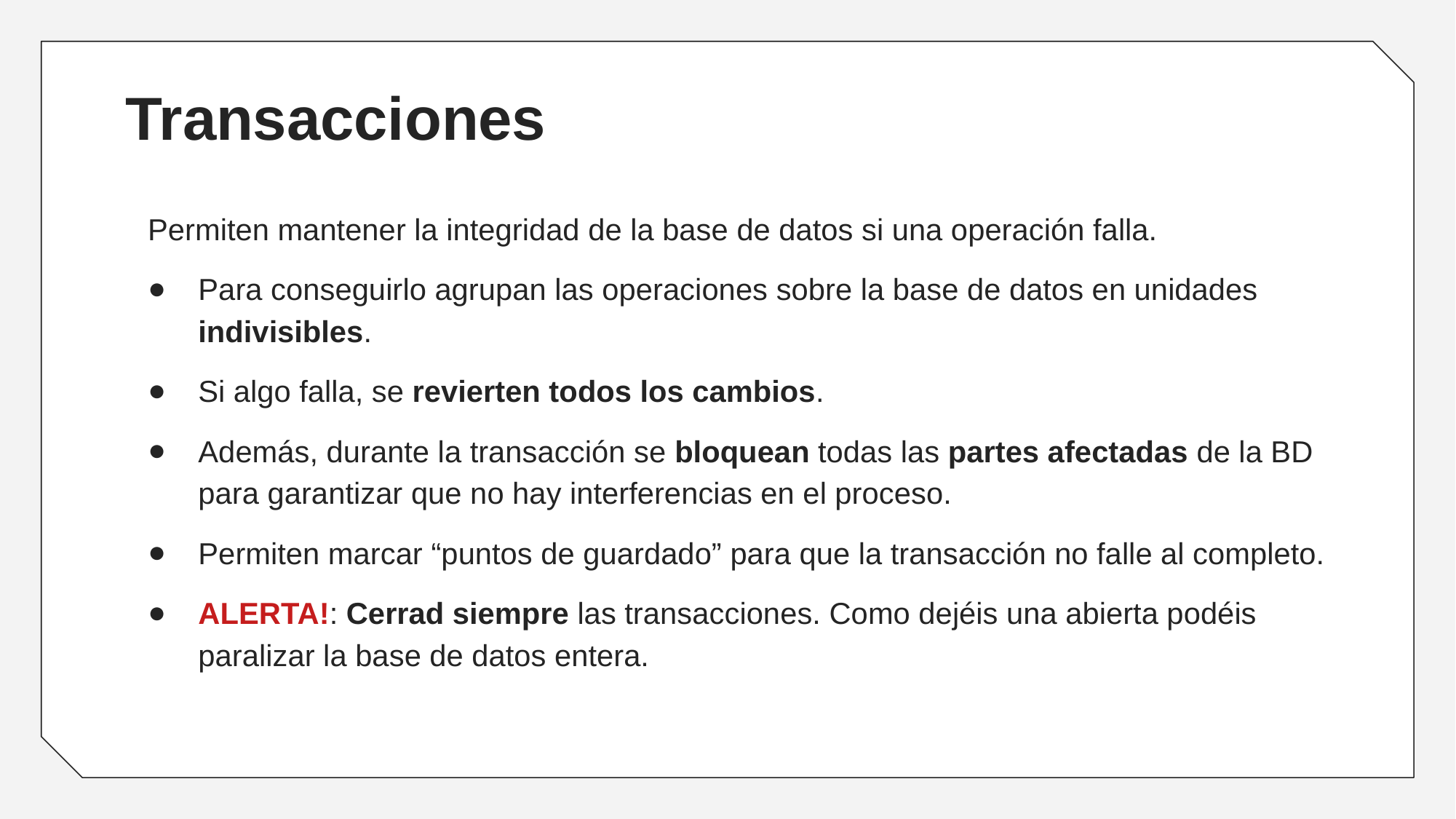

# Transacciones
Permiten mantener la integridad de la base de datos si una operación falla.
Para conseguirlo agrupan las operaciones sobre la base de datos en unidades indivisibles.
Si algo falla, se revierten todos los cambios.
Además, durante la transacción se bloquean todas las partes afectadas de la BD para garantizar que no hay interferencias en el proceso.
Permiten marcar “puntos de guardado” para que la transacción no falle al completo.
ALERTA!: Cerrad siempre las transacciones. Como dejéis una abierta podéis paralizar la base de datos entera.